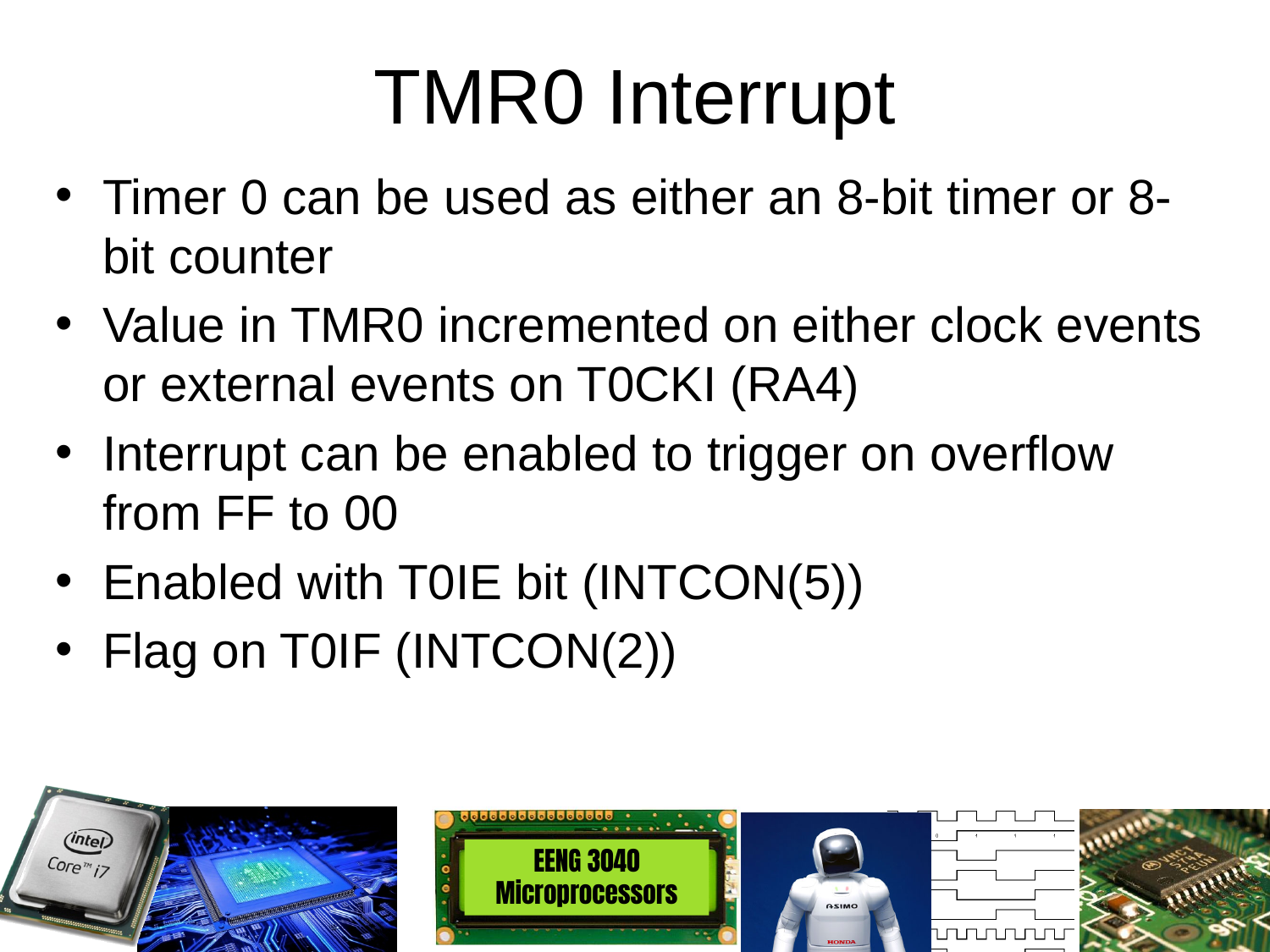

# TMR0 Interrupt
Timer 0 can be used as either an 8-bit timer or 8-bit counter
Value in TMR0 incremented on either clock events or external events on T0CKI (RA4)
Interrupt can be enabled to trigger on overflow from FF to 00
Enabled with T0IE bit (INTCON(5))
Flag on T0IF (INTCON(2))